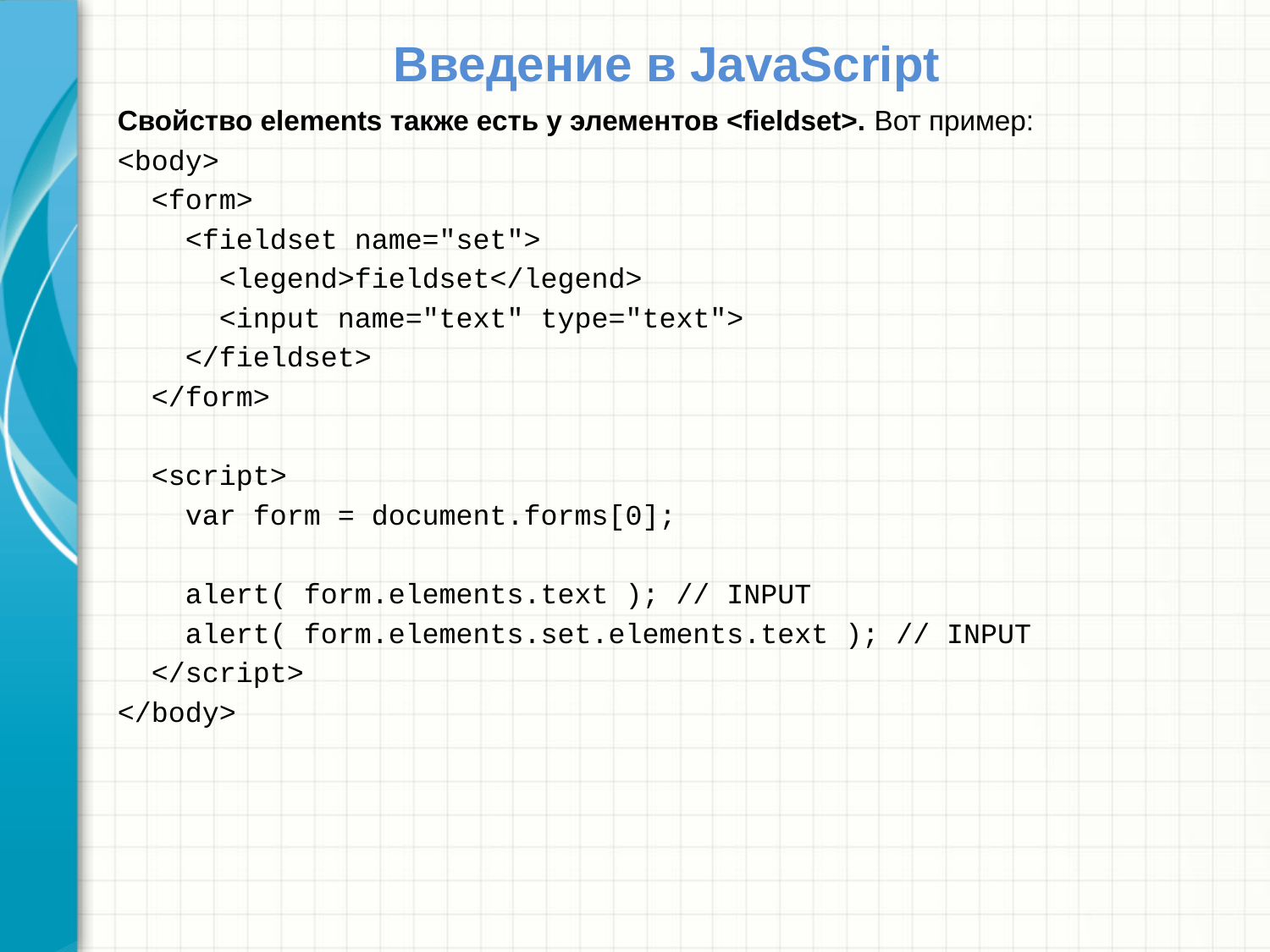

# Введение в JavaScript
Свойство elements также есть у элементов <fieldset>. Вот пример:
<body>
  <form>
    <fieldset name="set">
      <legend>fieldset</legend>
      <input name="text" type="text">
    </fieldset>
  </form>

  <script>
    var form = document.forms[0];

    alert( form.elements.text ); // INPUT
    alert( form.elements.set.elements.text ); // INPUT
  </script>
</body>